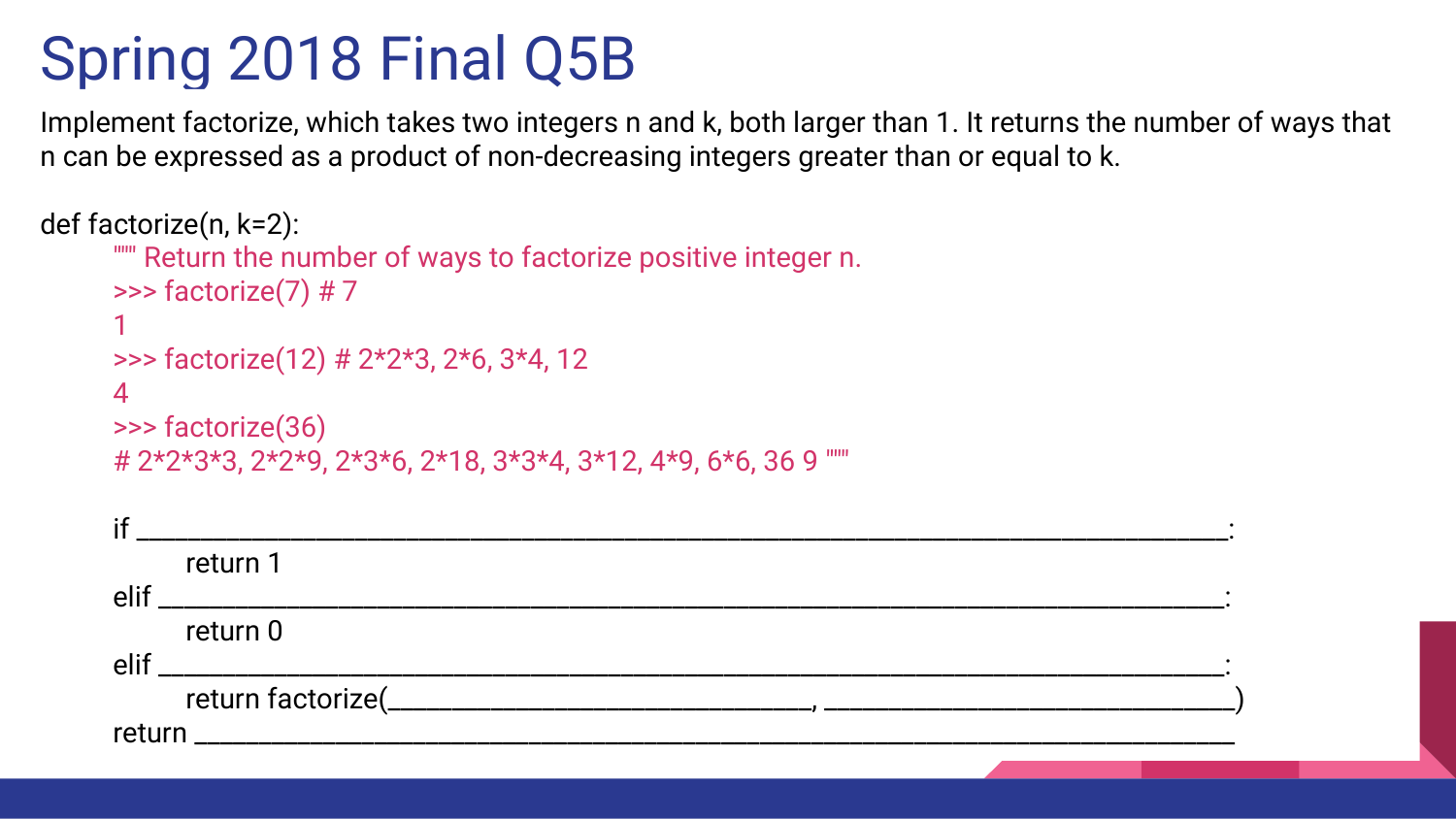

# Spring 2018 Final Q5B
Implement factorize, which takes two integers n and k, both larger than 1. It returns the number of ways that n can be expressed as a product of non-decreasing integers greater than or equal to k.

def factorize(n, k=2):
""" Return the number of ways to factorize positive integer n.
>>> factorize(7) # 7
1
>>> factorize(12) # 2*2*3, 2*6, 3*4, 12
4
>>> factorize(36)
# 2*2*3*3, 2*2*9, 2*3*6, 2*18, 3*3*4, 3*12, 4*9, 6*6, 36 9 """

if _____________________________________________________________________________________:
return 1
elif ___________________________________________________________________________________:
return 0
elif ___________________________________________________________________________________:
return factorize(_________________________________, ________________________________)
return _________________________________________________________________________________